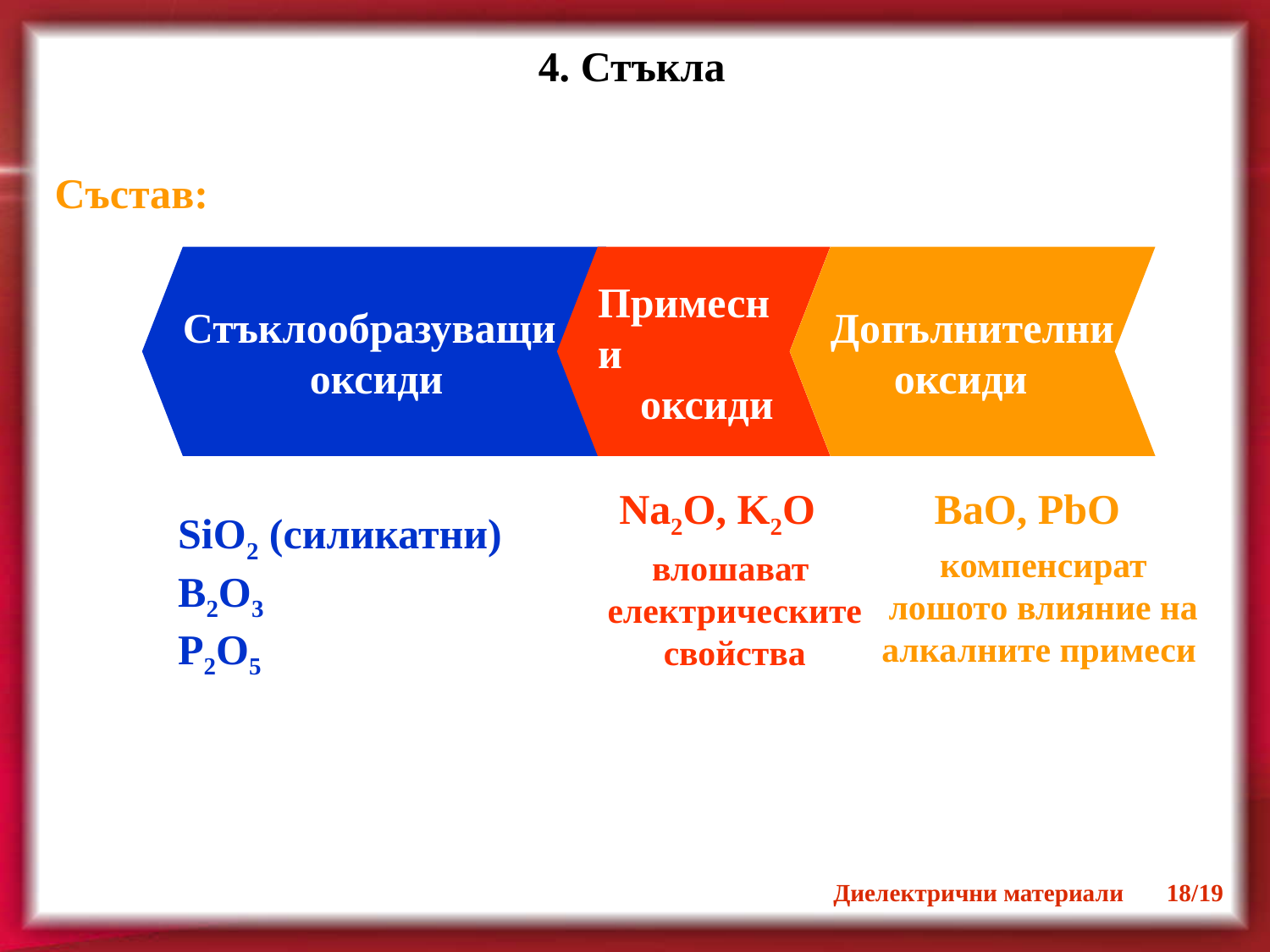

4. Стъкла
Състав:
Стъклообразуващи
            оксиди
Примесни
    оксиди
Допълнителни
      оксиди
Na2O, K2O
влошават
електрическите
свойства
BaO, PbO
компенсират лошото влияние на алкалните примеси
SiO2 (силикатни)
B2O3
P2O5

Диелектрични материали       18/19